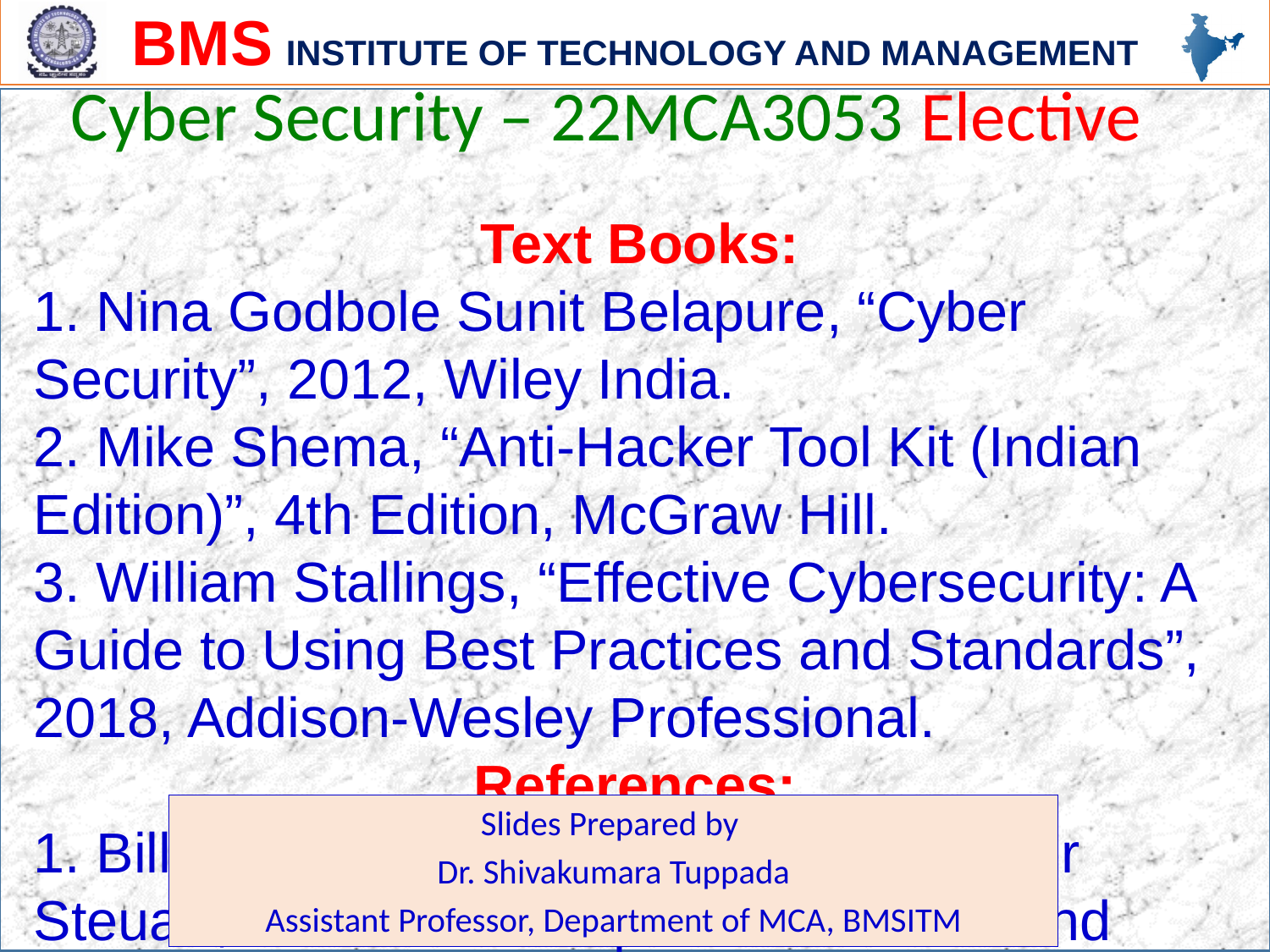

# Cyber Security – 22MCA3053 Elective

 Text Books:
1. Nina Godbole Sunit Belapure, “Cyber Security”, 2012, Wiley India.
2. Mike Shema, “Anti-Hacker Tool Kit (Indian Edition)”, 4th Edition, McGraw Hill.
3. William Stallings, “Effective Cybersecurity: A Guide to Using Best Practices and Standards”, 2018, Addison-Wesley Professional.
References:
1. Bill Nelson, Amelia Phillips, Christopher Steuart, “Guide to Computer Forensics and Investigations”, Cengage Learning.
2. Chwan-Hwa (John) Wu.J, David Irwin, “Introduction to Computer Networks and Cyber Security”,CRC Press
Slides Prepared by
Dr. Shivakumara Tuppada
Assistant Professor, Department of MCA, BMSITM